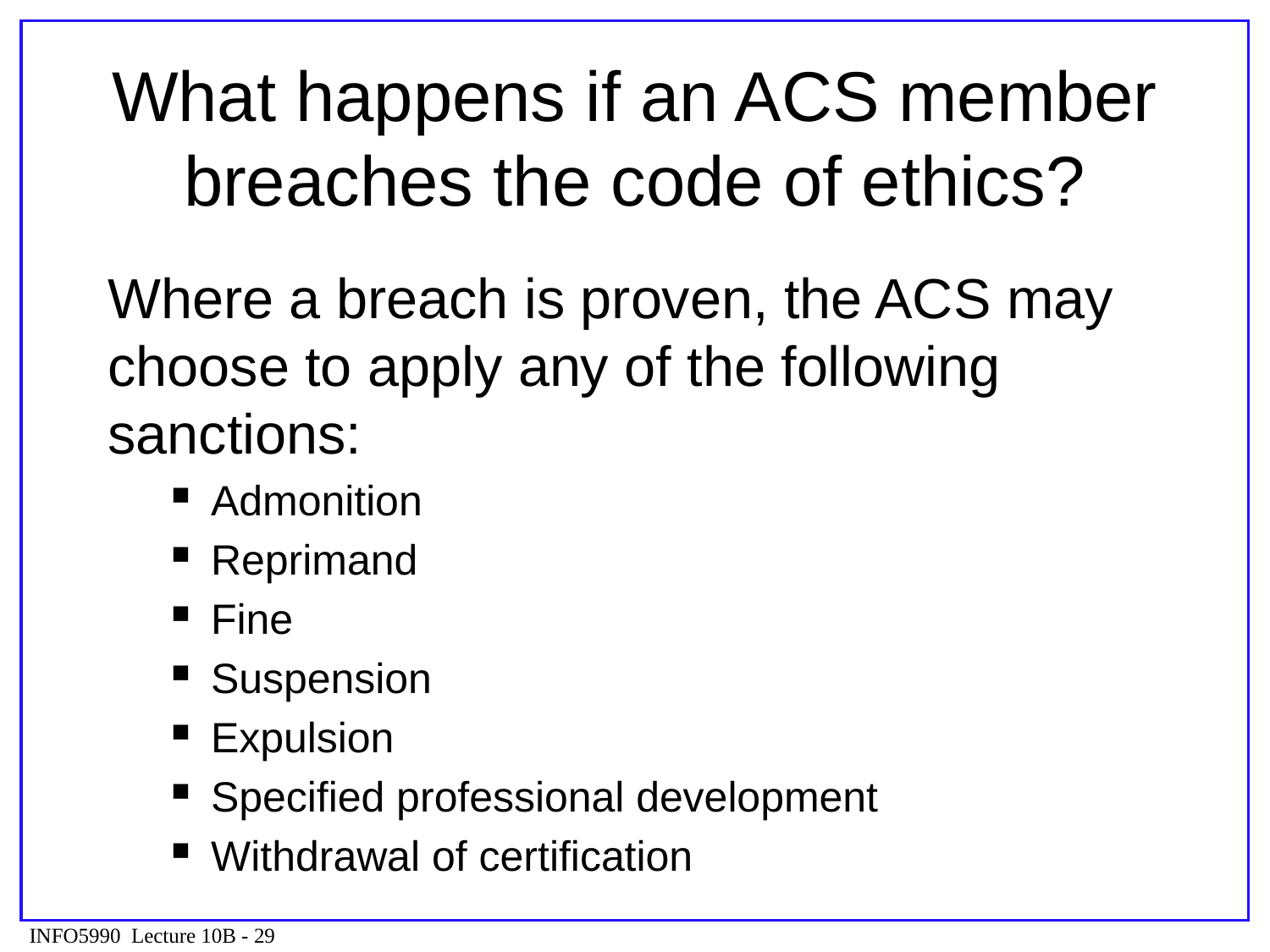

# What happens if an ACS member breaches the code of ethics?
Where a breach is proven, the ACS may choose to apply any of the following sanctions:
Admonition
Reprimand
Fine
Suspension
Expulsion
Specified professional development
Withdrawal of certification